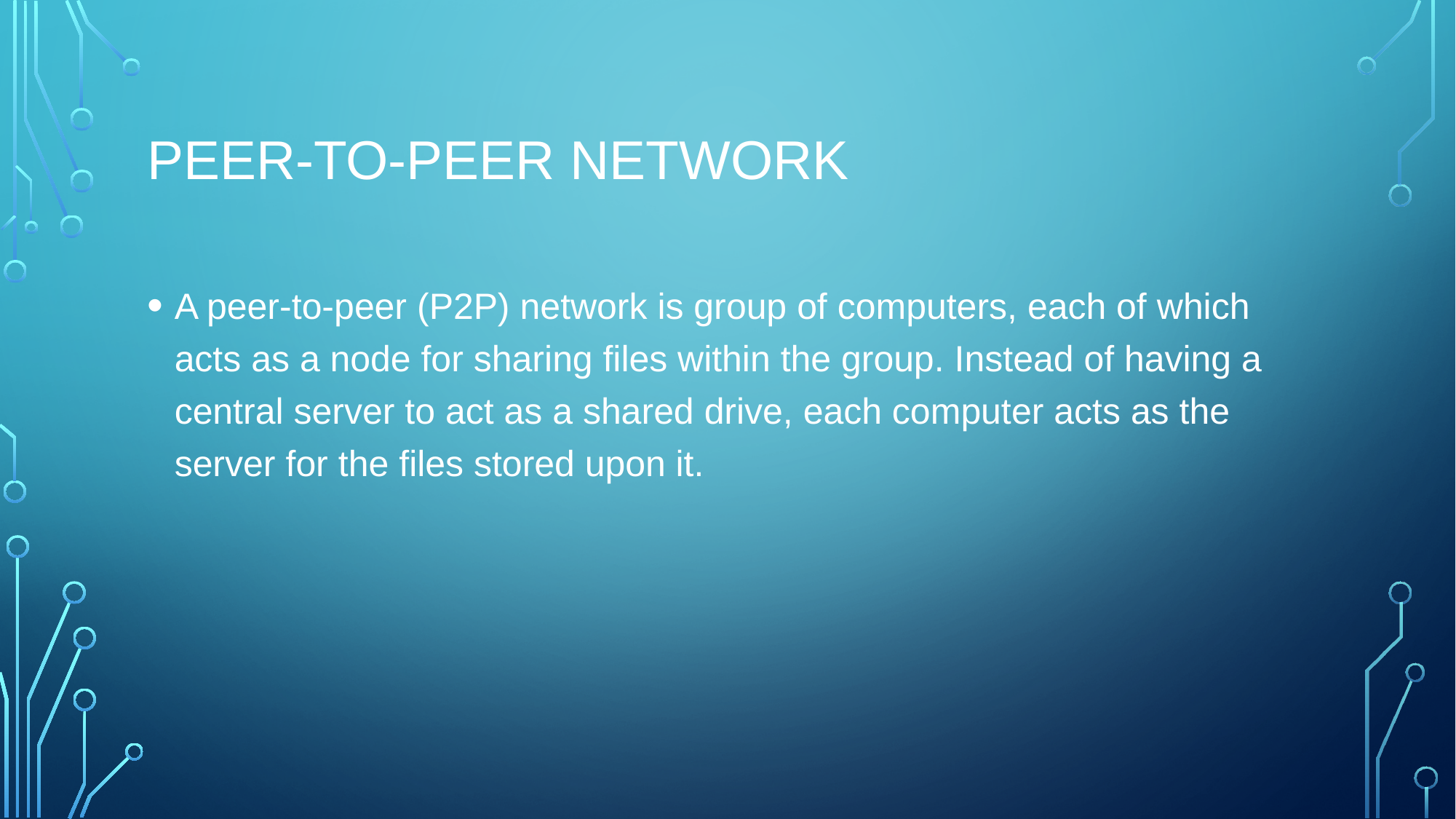

# Peer-to-peer network
A peer-to-peer (P2P) network is group of computers, each of which acts as a node for sharing files within the group. Instead of having a central server to act as a shared drive, each computer acts as the server for the files stored upon it.